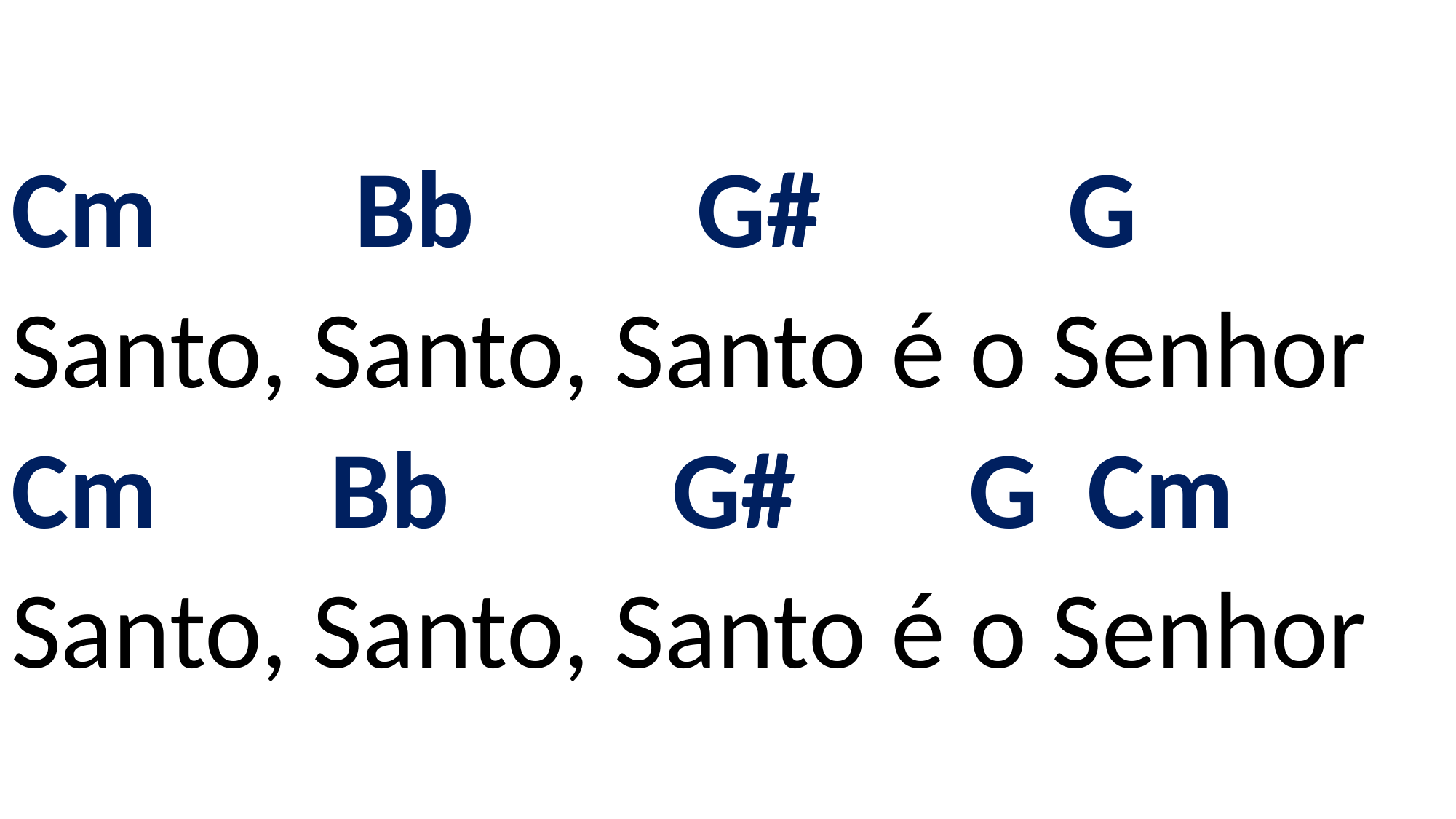

# Cm        Bb         G#          G Santo, Santo, Santo é o Senhor Cm       Bb         G#       G  Cm Santo, Santo, Santo é o Senhor